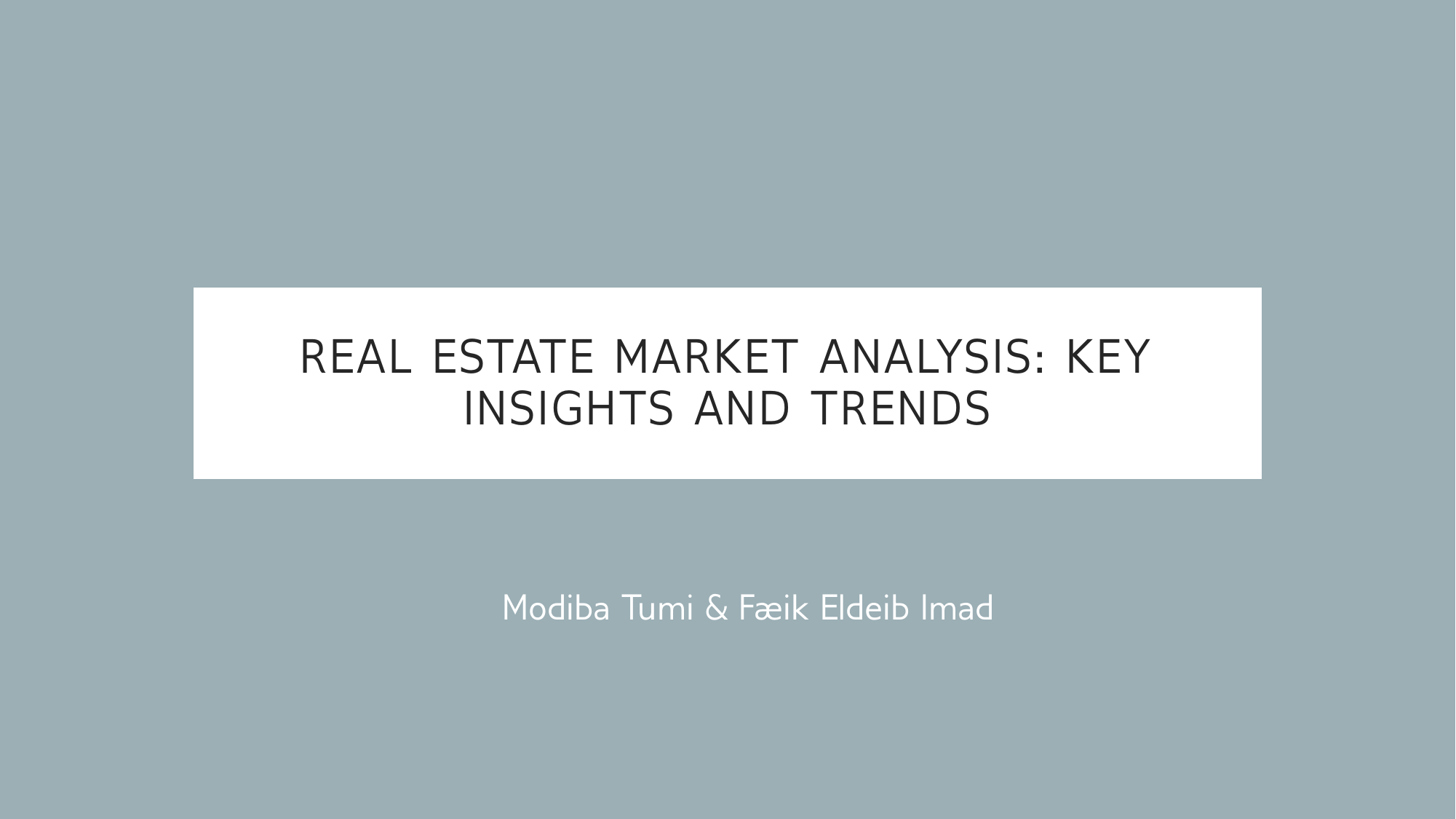

# Real Estate Market Analysis: Key Insights and Trends
Modiba Tumi & Faeik Eldeib Imad